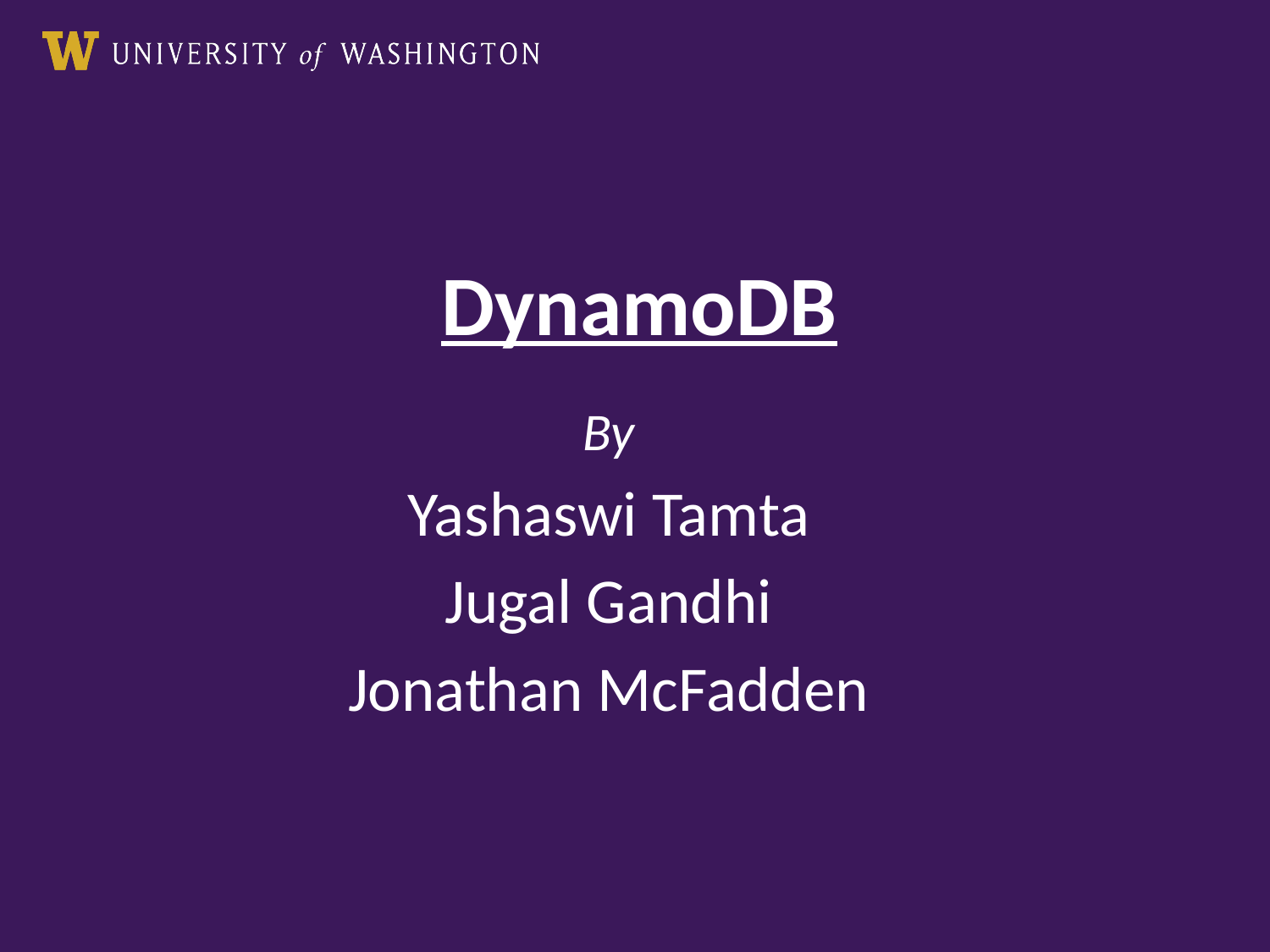

# DynamoDB
By
Yashaswi Tamta
Jugal Gandhi
Jonathan McFadden